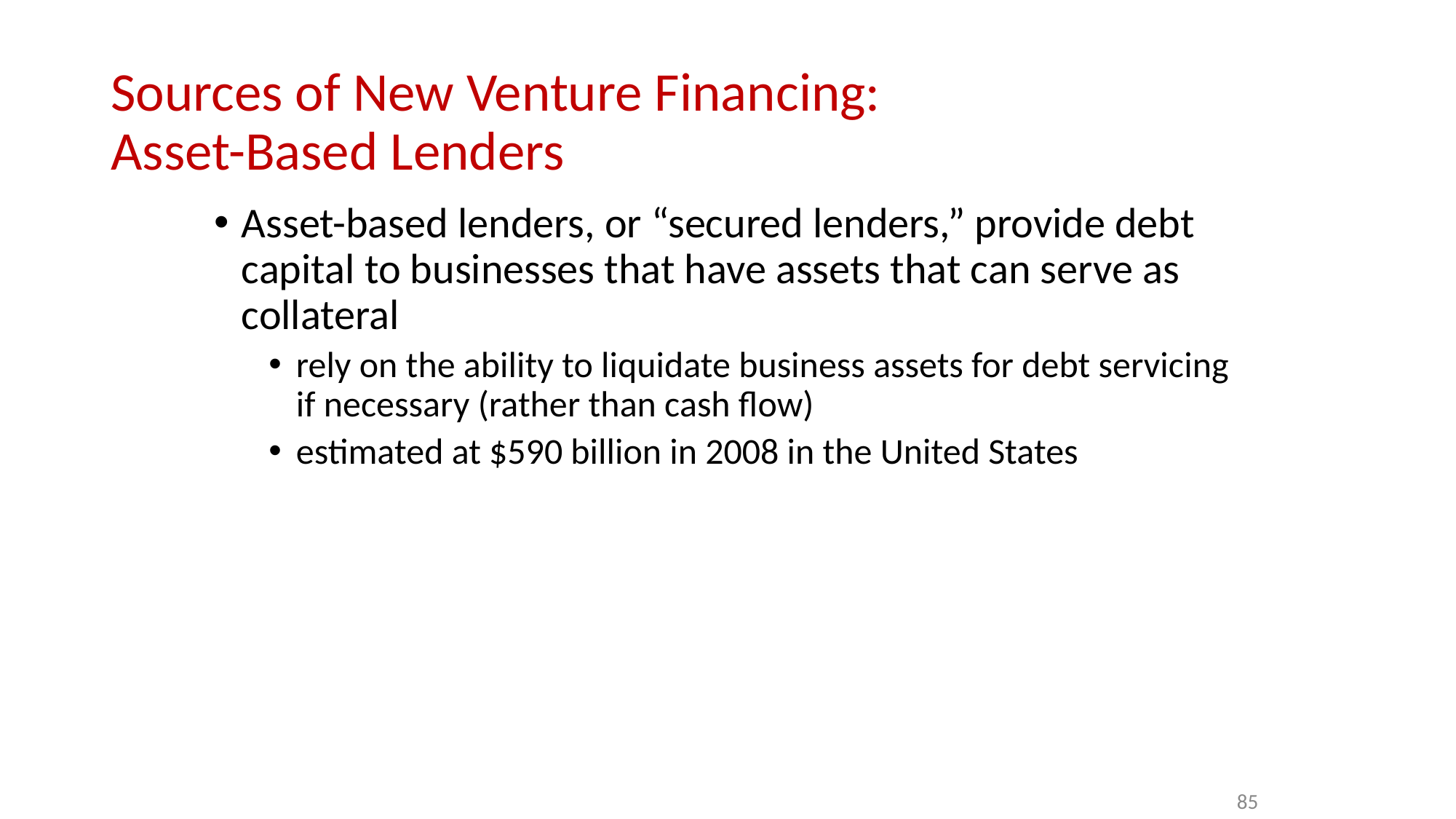

# Sources of New Venture Financing: Asset-Based Lenders
Asset-based lenders, or “secured lenders,” provide debt capital to businesses that have assets that can serve as collateral
rely on the ability to liquidate business assets for debt servicing if necessary (rather than cash flow)
estimated at $590 billion in 2008 in the United States

85